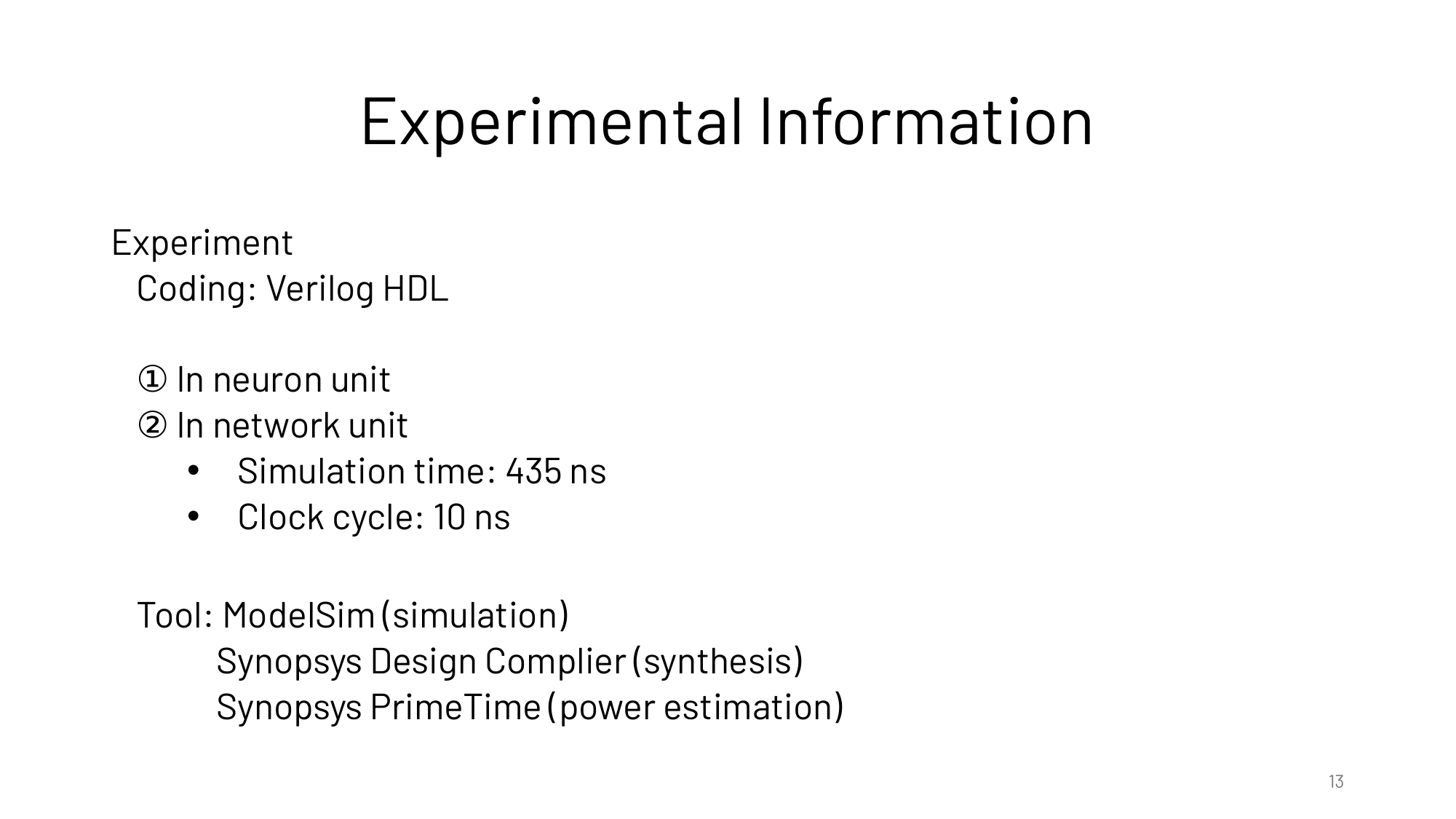

# Experimental Information
Experiment
Coding: Verilog HDL

① In neuron unit
② In network unit
Simulation time: 435 ns
Clock cycle: 10 ns

Tool: ModelSim (simulation)
           Synopsys Design Complier (synthesis)
           Synopsys PrimeTime (power estimation)
13